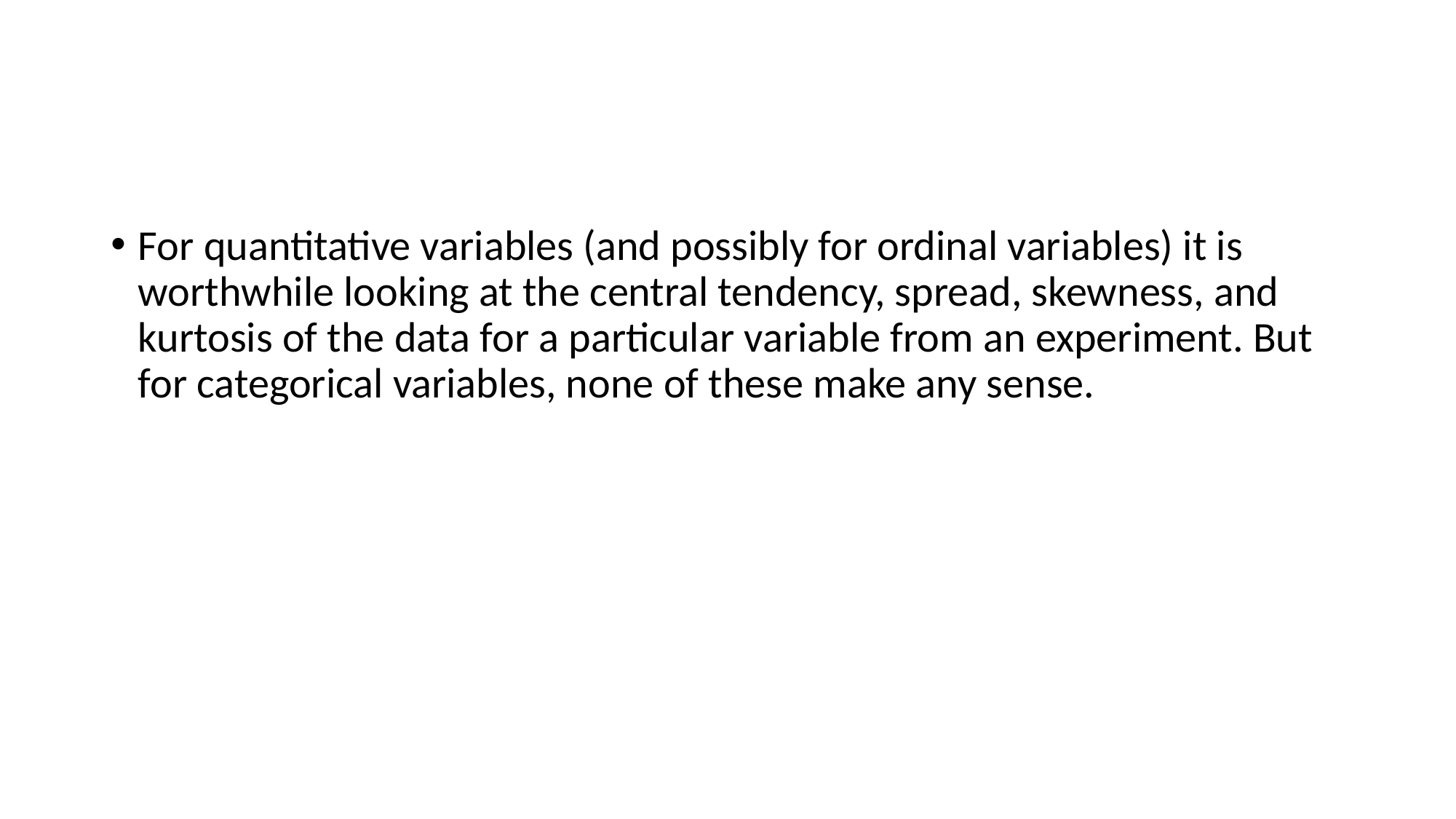

#
For quantitative variables (and possibly for ordinal variables) it is worthwhile looking at the central tendency, spread, skewness, and kurtosis of the data for a particular variable from an experiment. But for categorical variables, none of these make any sense.